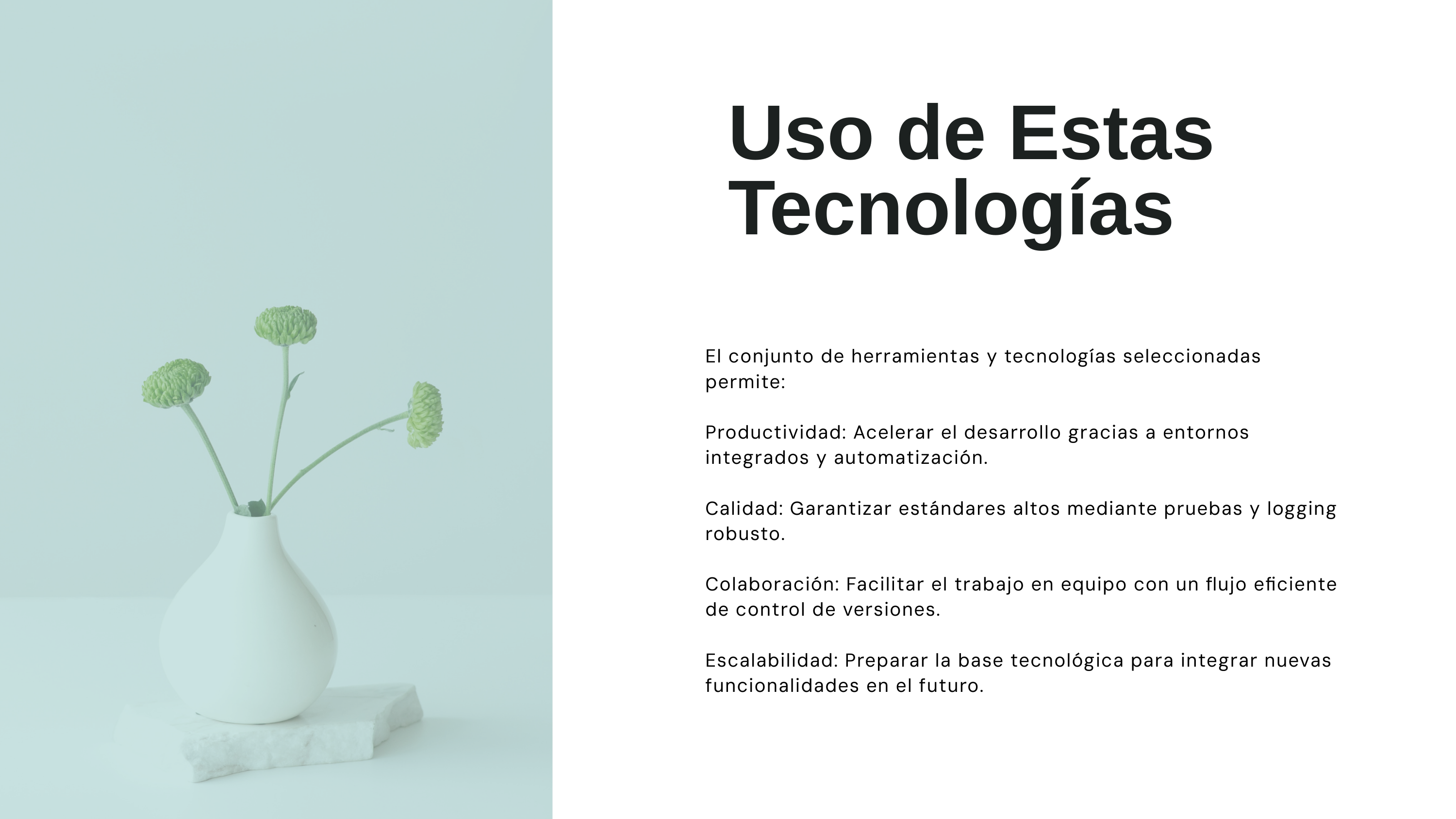

Uso de Estas Tecnologías

El conjunto de herramientas y tecnologías seleccionadas permite:

Productividad: Acelerar el desarrollo gracias a entornos integrados y automatización.

Calidad: Garantizar estándares altos mediante pruebas y logging robusto.

Colaboración: Facilitar el trabajo en equipo con un flujo eficiente de control de versiones.

Escalabilidad: Preparar la base tecnológica para integrar nuevas funcionalidades en el futuro.